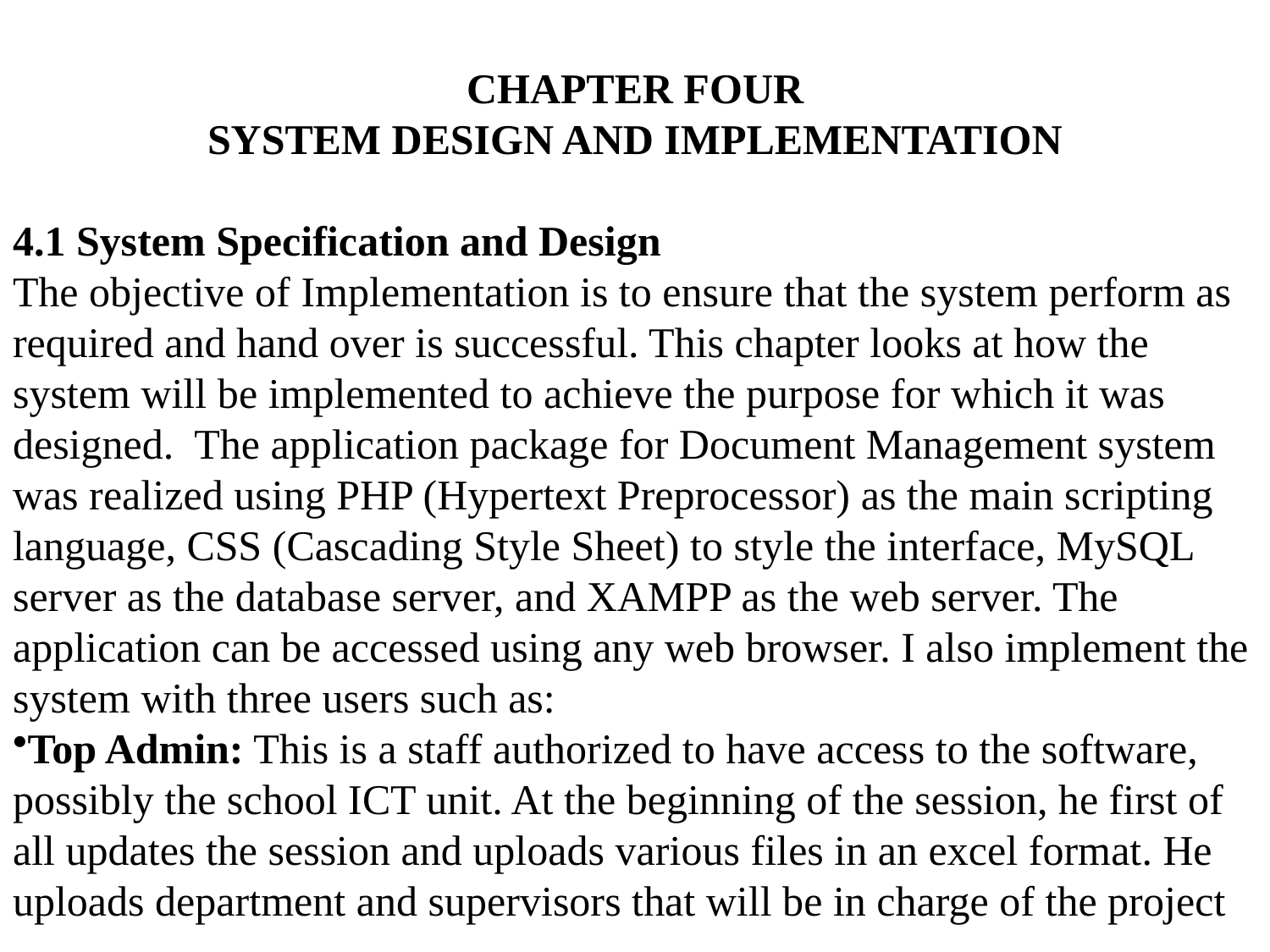

CHAPTER FOUR
SYSTEM DESIGN AND IMPLEMENTATION

4.1 System Specification and Design
The objective of Implementation is to ensure that the system perform as required and hand over is successful. This chapter looks at how the system will be implemented to achieve the purpose for which it was designed.  The application package for Document Management system was realized using PHP (Hypertext Preprocessor) as the main scripting language, CSS (Cascading Style Sheet) to style the interface, MySQL  server as the database server, and XAMPP as the web server. The application can be accessed using any web browser. I also implement the system with three users such as:
Top Admin: This is a staff authorized to have access to the software, possibly the school ICT unit. At the beginning of the session, he first of all updates the session and uploads various files in an excel format. He uploads department and supervisors that will be in charge of the project